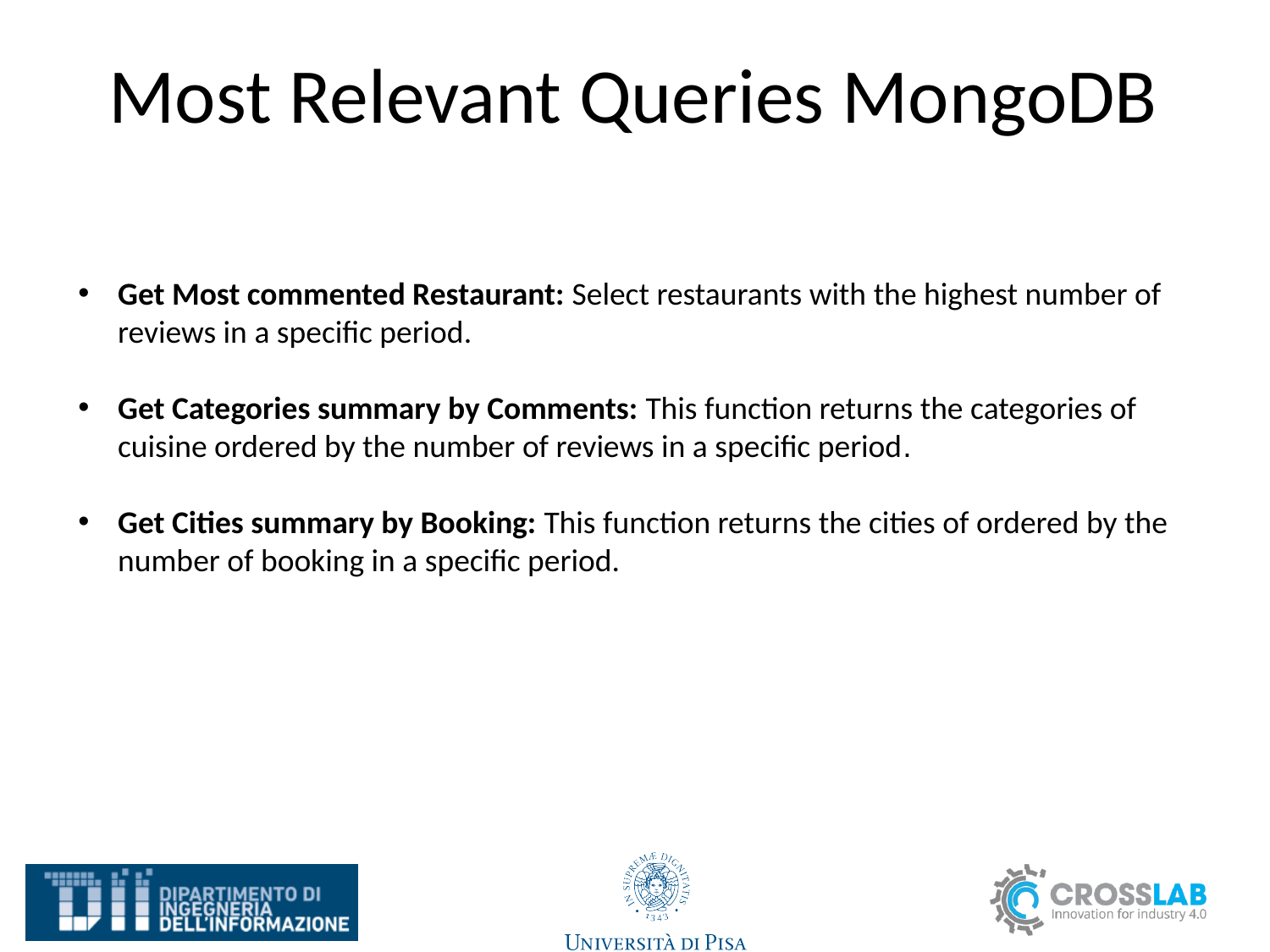

# Most Relevant Queries MongoDB
Get Most commented Restaurant: Select restaurants with the highest number of reviews in a specific period.

Get Categories summary by Comments: This function returns the categories of cuisine ordered by the number of reviews in a specific period.

Get Cities summary by Booking: This function returns the cities of ordered by the number of booking in a specific period.